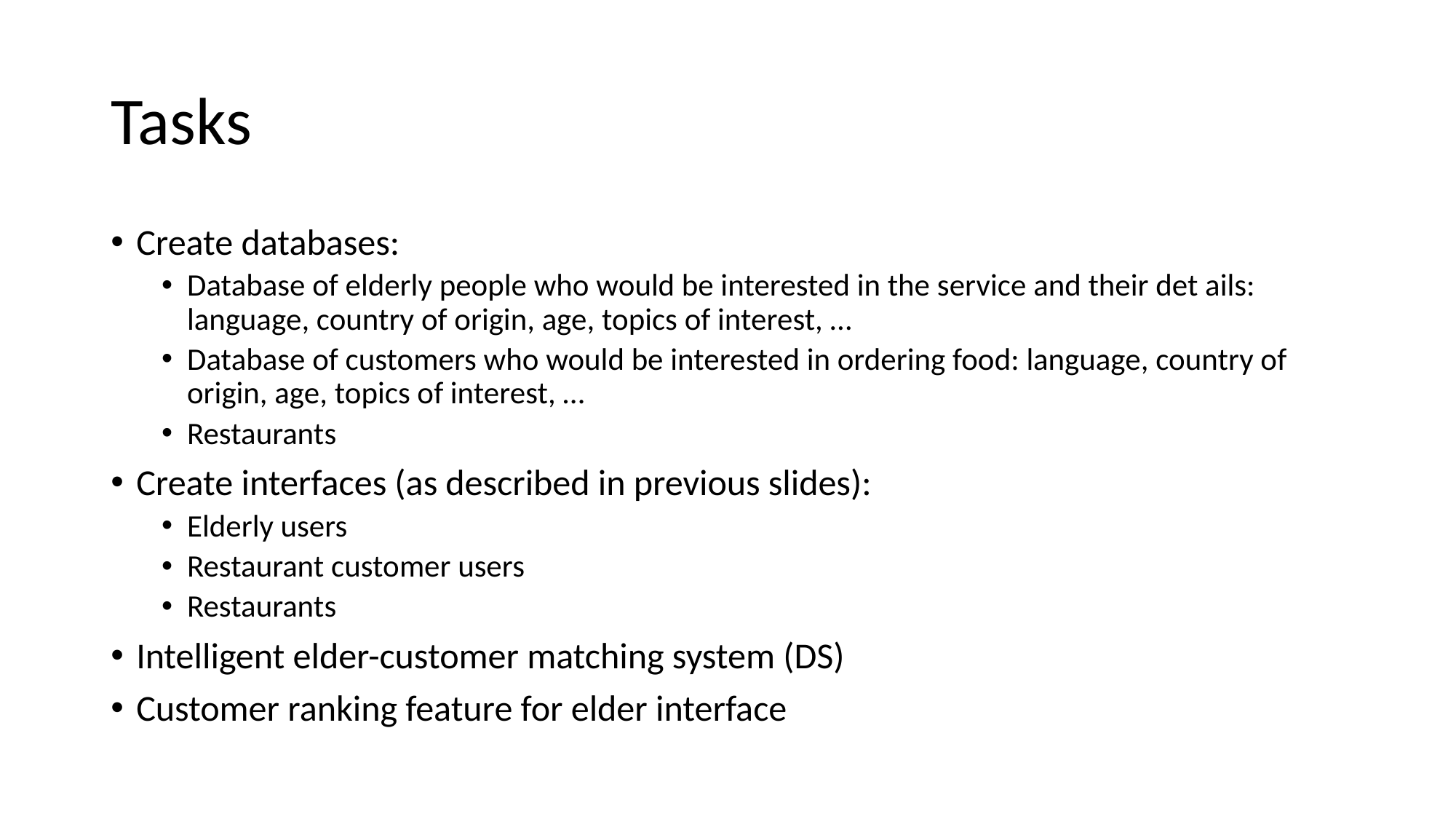

# Tasks
Create databases:
Database of elderly people who would be interested in the service and their det ails: language, country of origin, age, topics of interest, …
Database of customers who would be interested in ordering food: language, country of origin, age, topics of interest, …
Restaurants
Create interfaces (as described in previous slides):
Elderly users
Restaurant customer users
Restaurants
Intelligent elder-customer matching system (DS)
Customer ranking feature for elder interface